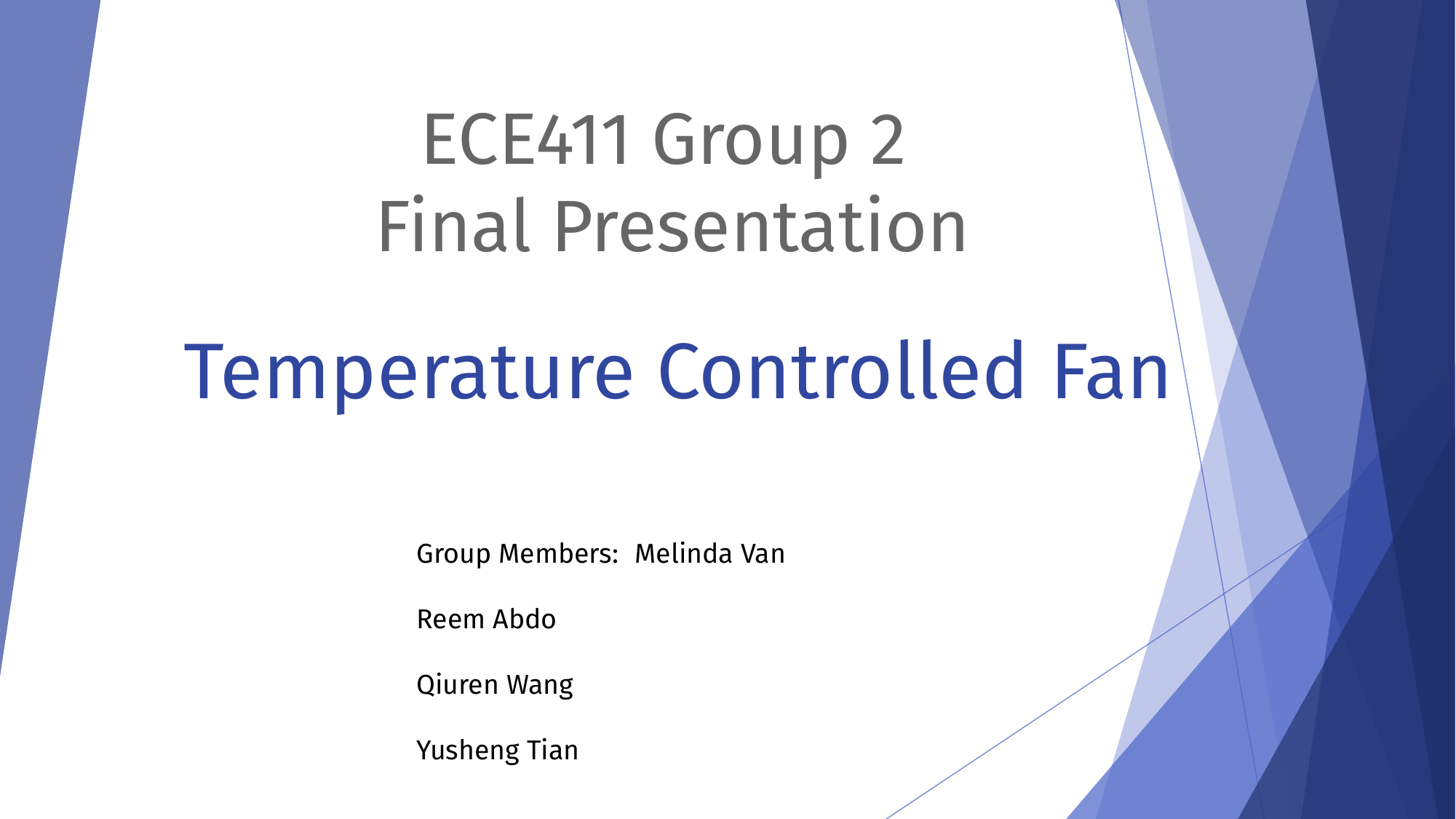

# ECE411 Group 2
 Final Presentation
 Temperature Controlled Fan
Group Members:	Melinda Van
				Reem Abdo
				Qiuren Wang
				Yusheng Tian